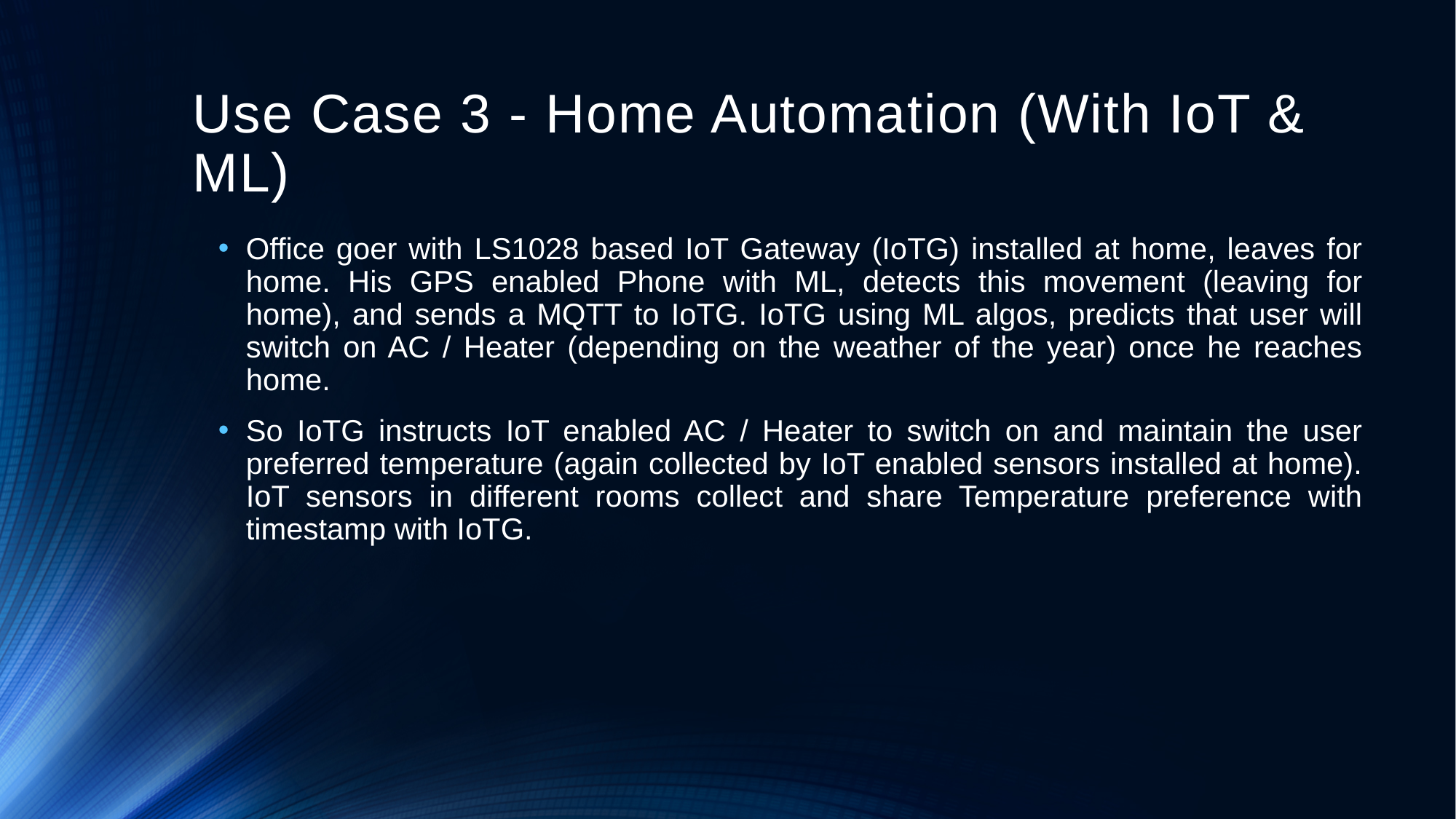

# Use Case 3 - Home Automation (With IoT & ML)
Office goer with LS1028 based IoT Gateway (IoTG) installed at home, leaves for home. His GPS enabled Phone with ML, detects this movement (leaving for home), and sends a MQTT to IoTG. IoTG using ML algos, predicts that user will switch on AC / Heater (depending on the weather of the year) once he reaches home.
So IoTG instructs IoT enabled AC / Heater to switch on and maintain the user preferred temperature (again collected by IoT enabled sensors installed at home). IoT sensors in different rooms collect and share Temperature preference with timestamp with IoTG.